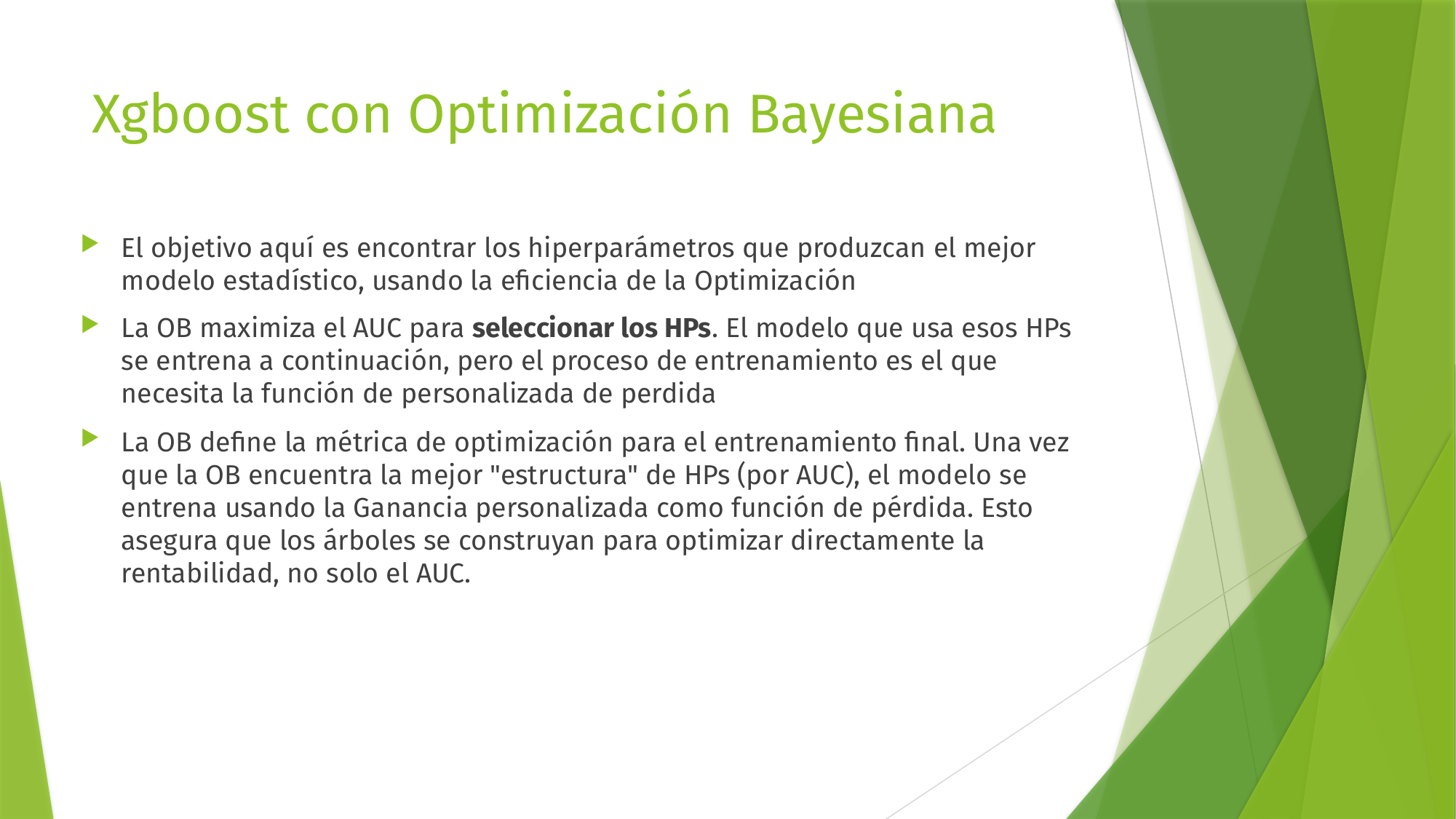

# Xgboost con Optimización Bayesiana

El objetivo aquí es encontrar los hiperparámetros que produzcan el mejor modelo estadístico, usando la eficiencia de la Optimización
La OB maximiza el AUC para seleccionar los HPs. El modelo que usa esos HPs se entrena a continuación, pero el proceso de entrenamiento es el que necesita la función de personalizada de perdida
La OB define la métrica de optimización para el entrenamiento final. Una vez que la OB encuentra la mejor "estructura" de HPs (por AUC), el modelo se entrena usando la Ganancia personalizada como función de pérdida. Esto asegura que los árboles se construyan para optimizar directamente la rentabilidad, no solo el AUC.